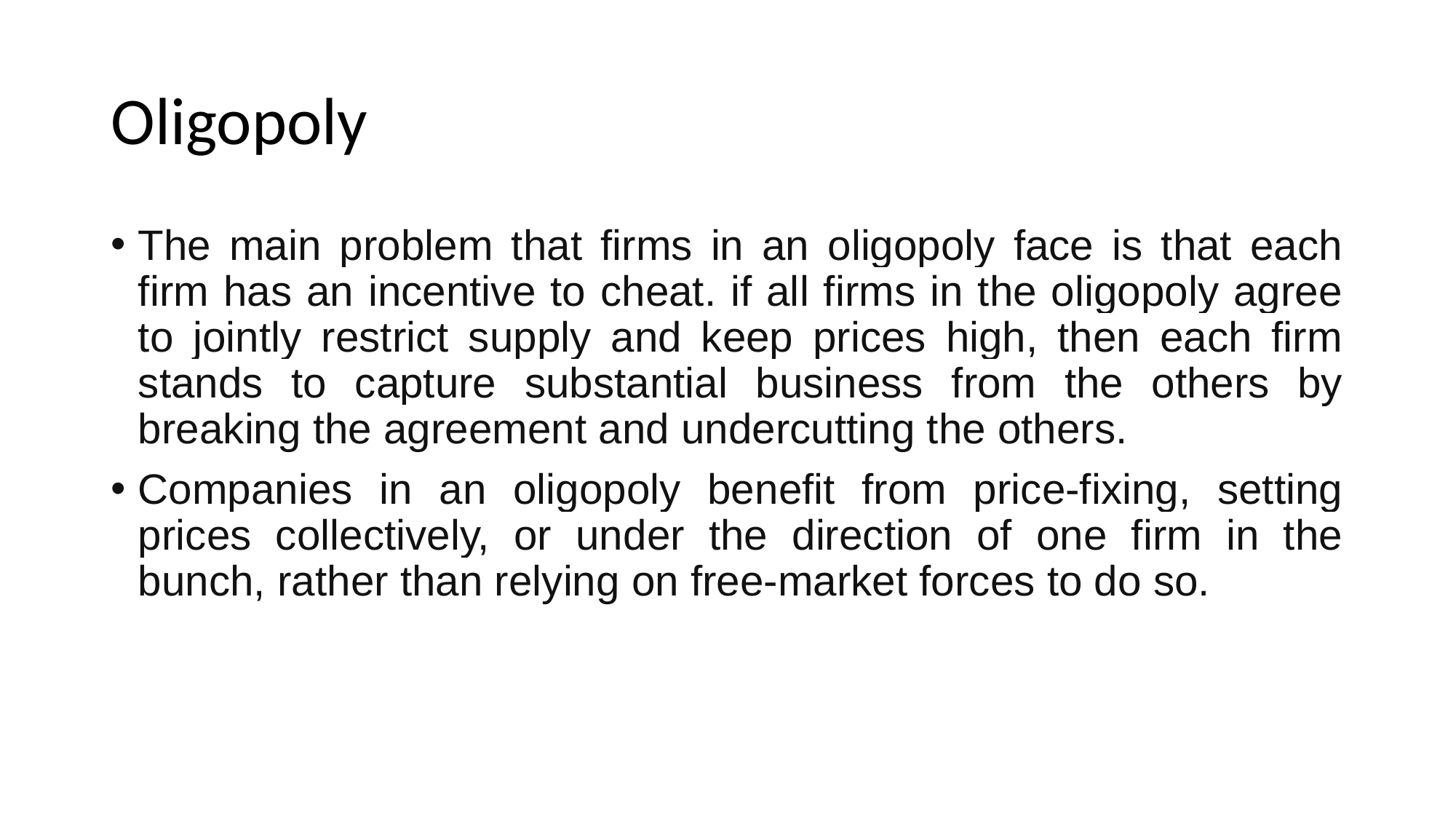

# Oligopoly
The main problem that firms in an oligopoly face is that each firm has an incentive to cheat. if all firms in the oligopoly agree to jointly restrict supply and keep prices high, then each firm stands to capture substantial business from the others by breaking the agreement and undercutting the others.
Companies in an oligopoly benefit from price-fixing, setting prices collectively, or under the direction of one firm in the bunch, rather than relying on free-market forces to do so.